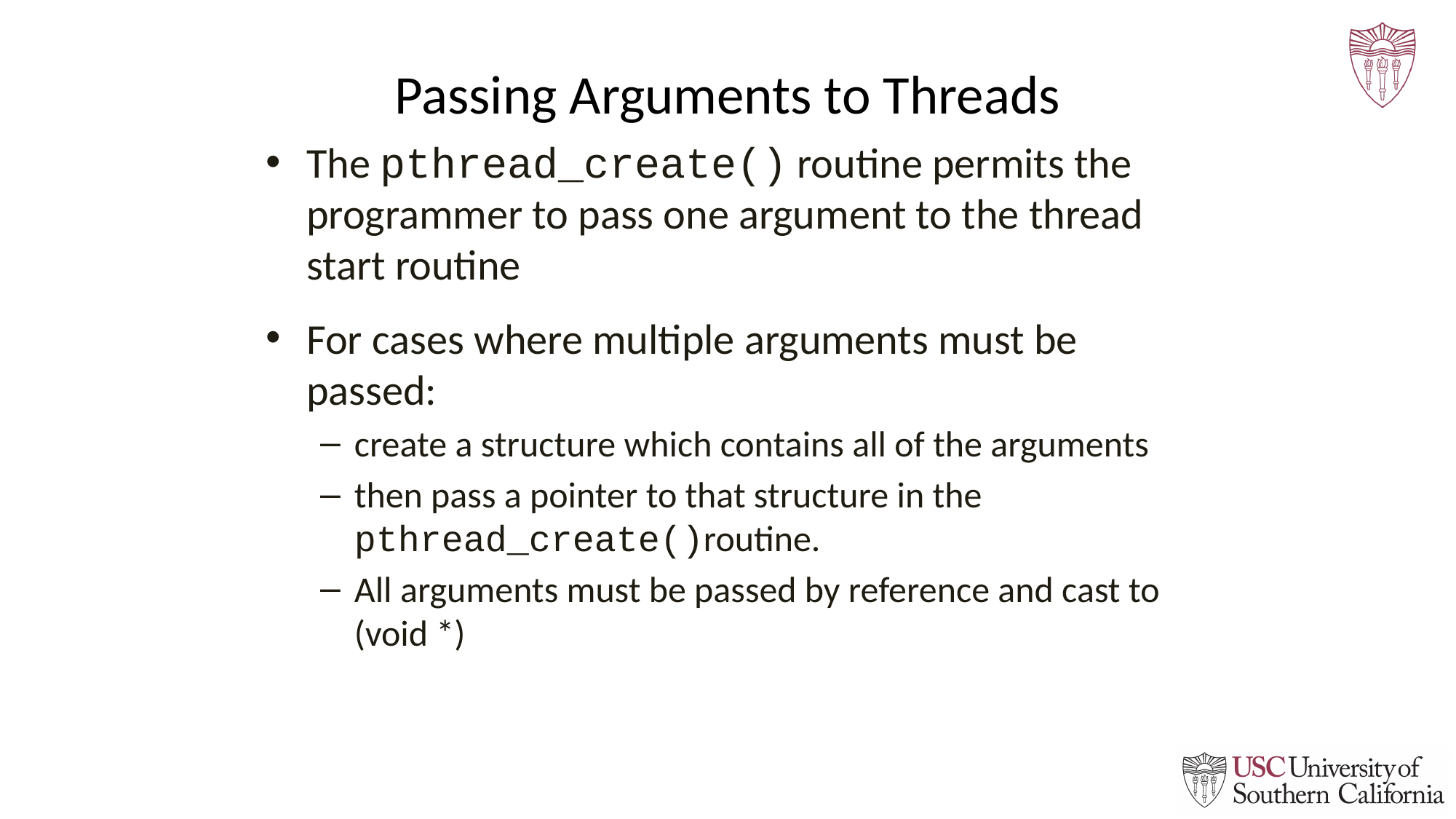

# Passing Arguments to Threads

The pthread_create() routine permits the programmer to pass one argument to the thread start routine
For cases where multiple arguments must be passed:
create a structure which contains all of the arguments
then pass a pointer to that structure in the pthread_create()routine.
All arguments must be passed by reference and cast to (void *)